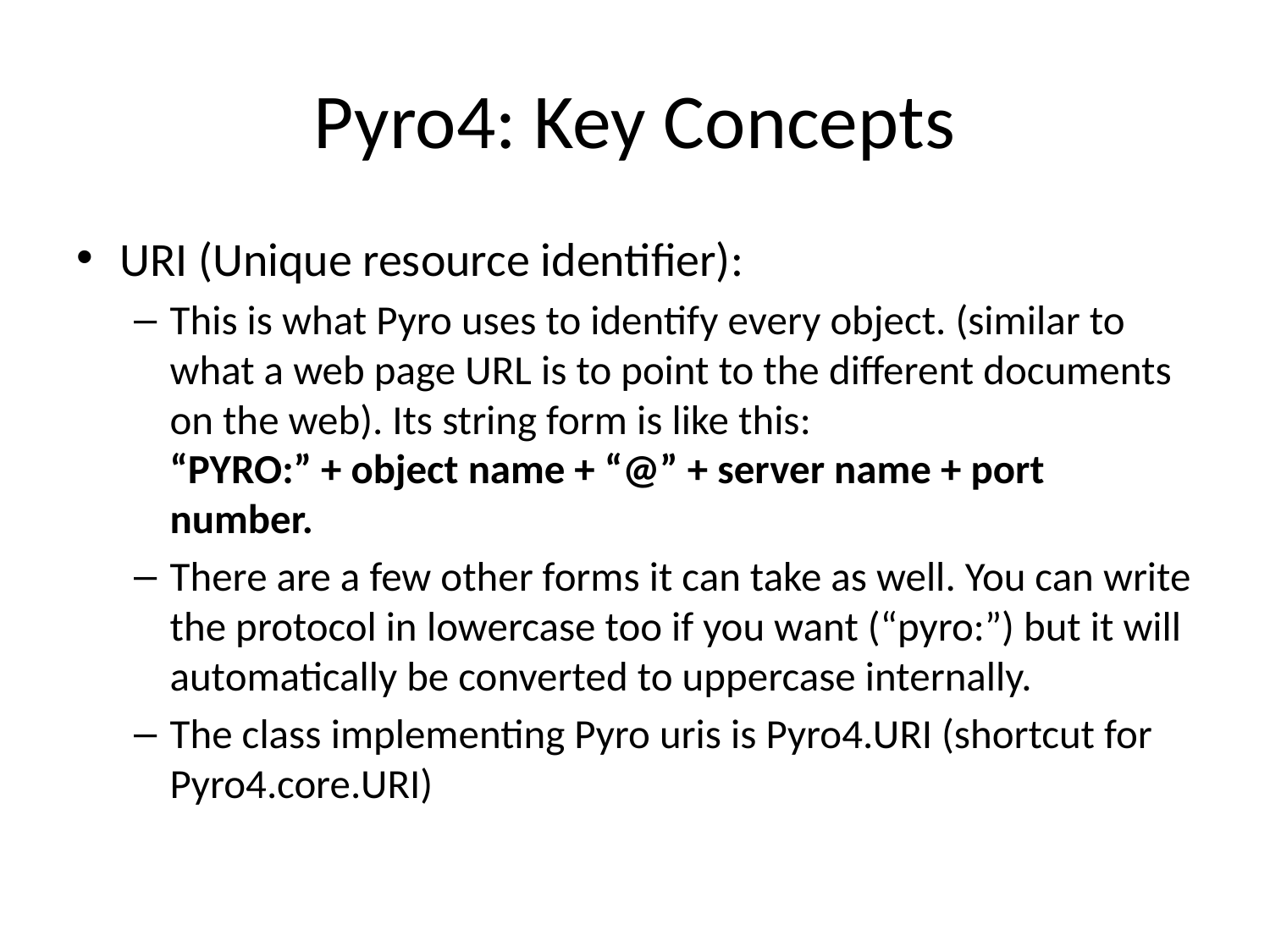

# Pyro4: Key Concepts
URI (Unique resource identifier):
This is what Pyro uses to identify every object. (similar to what a web page URL is to point to the different documents on the web). Its string form is like this:
“PYRO:” + object name + “@” + server name + port number.
There are a few other forms it can take as well. You can write the protocol in lowercase too if you want (“pyro:”) but it will automatically be converted to uppercase internally.
The class implementing Pyro uris is Pyro4.URI (shortcut for Pyro4.core.URI)